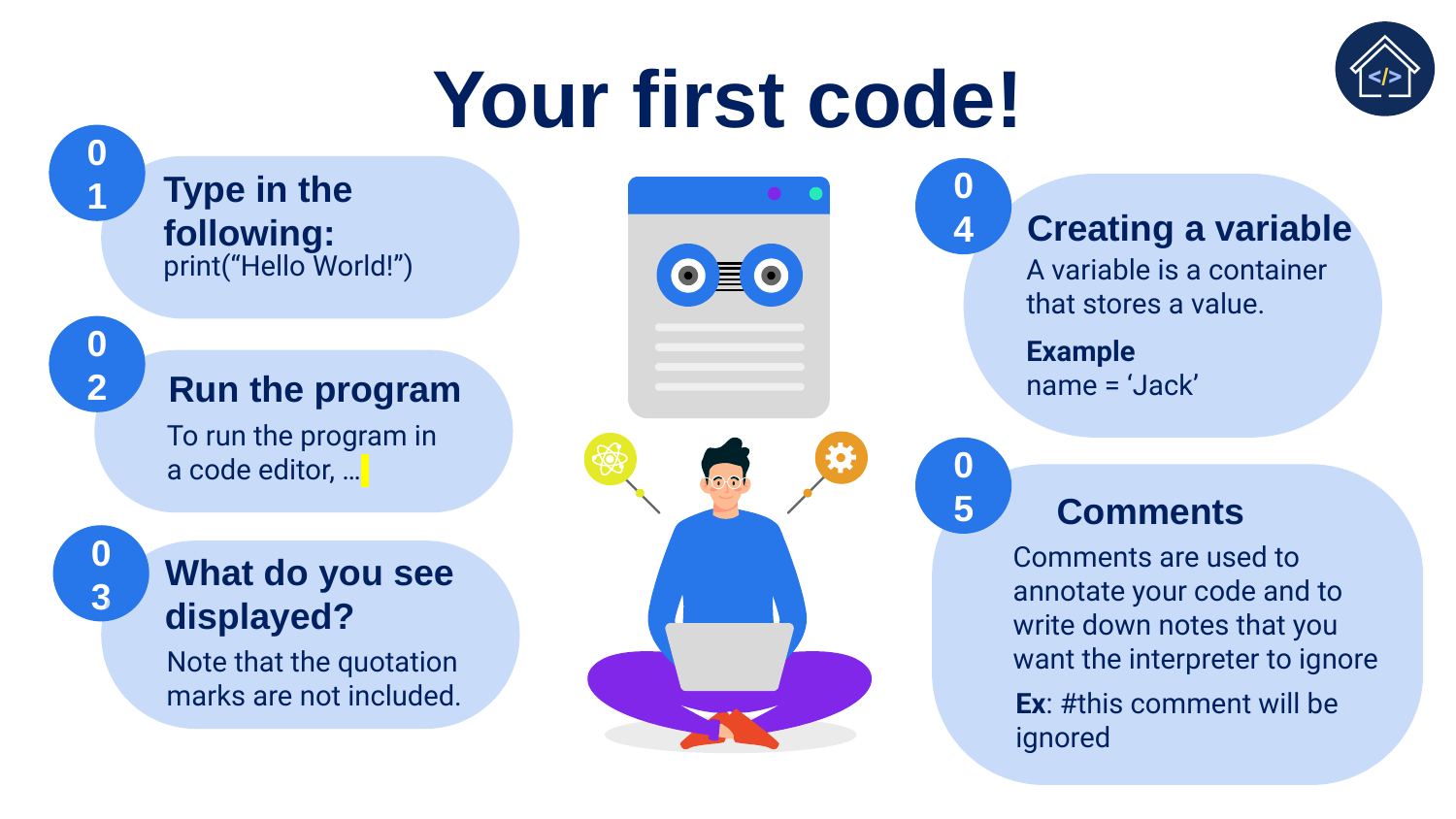

# Your first code!
01

04

Creating a variable
A variable is a container that stores a value.
Example
name = ‘Jack’

Type in the following:
print(“Hello World!”)
02

Run the program
To run the program in a code editor, …
05

Comments
Comments are used to annotate your code and to write down notes that you want the interpreter to ignore
Ex: #this comment will be ignored
03

What do you see displayed?
Note that the quotation marks are not included.